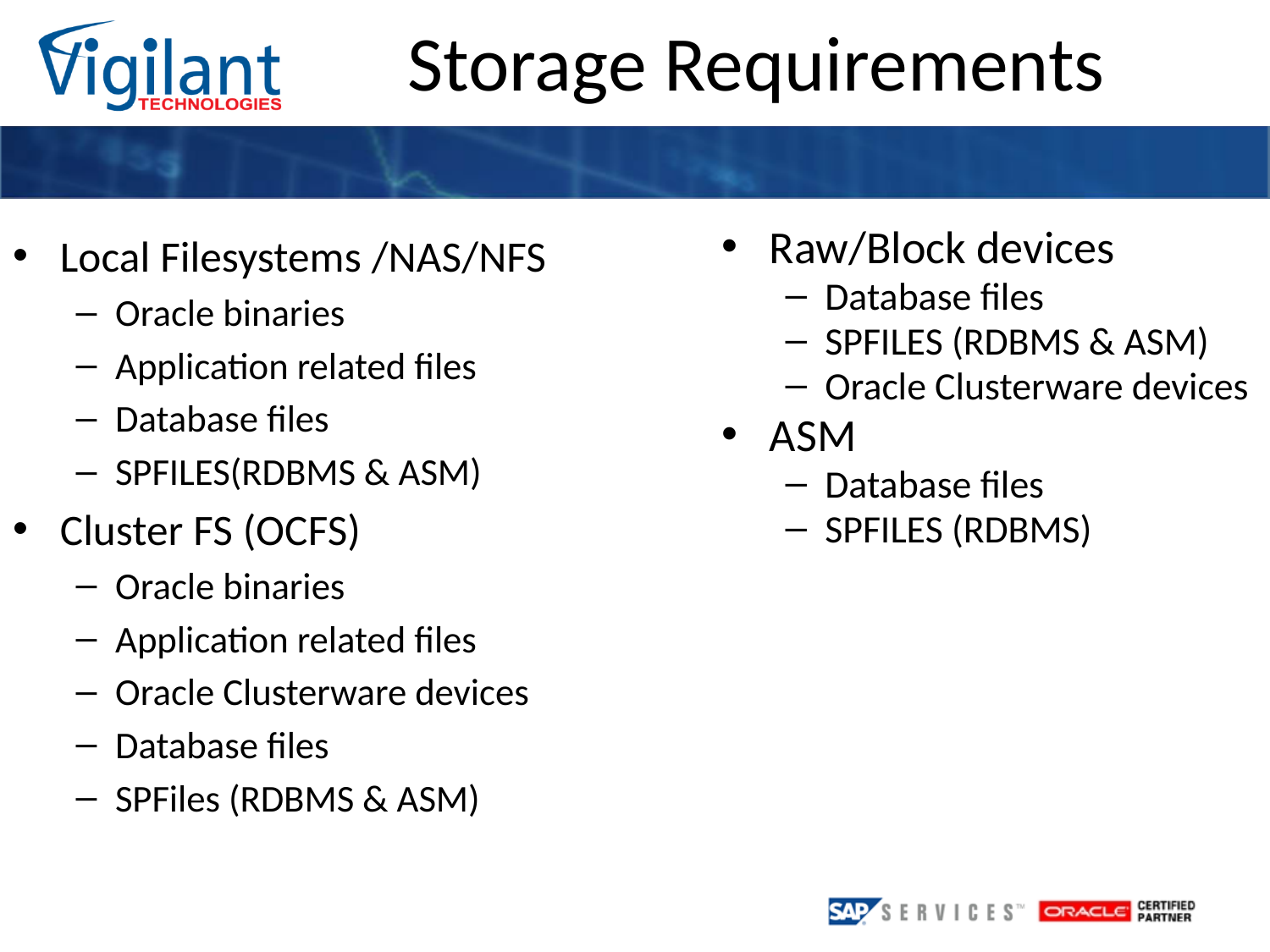

Storage Requirements
Local Filesystems /NAS/NFS
Oracle binaries
Application related files
Database files
SPFILES(RDBMS & ASM)
Cluster FS (OCFS)
Oracle binaries
Application related files
Oracle Clusterware devices
Database files
SPFiles (RDBMS & ASM)
Raw/Block devices
Database files
SPFILES (RDBMS & ASM)
Oracle Clusterware devices
ASM
Database files
SPFILES (RDBMS)